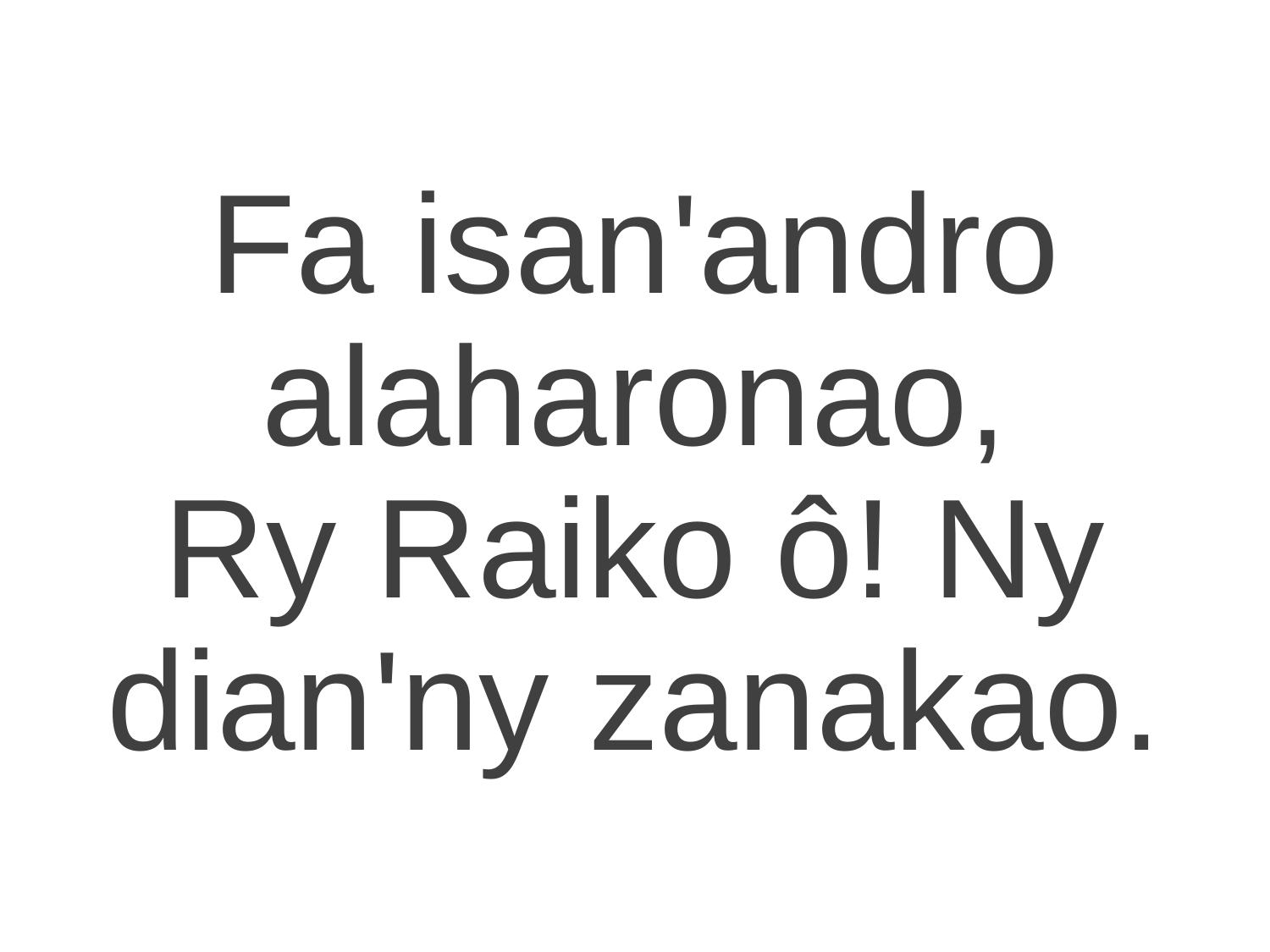

Fa isan'andro alaharonao,
Ry Raiko ô! Ny dian'ny zanakao.